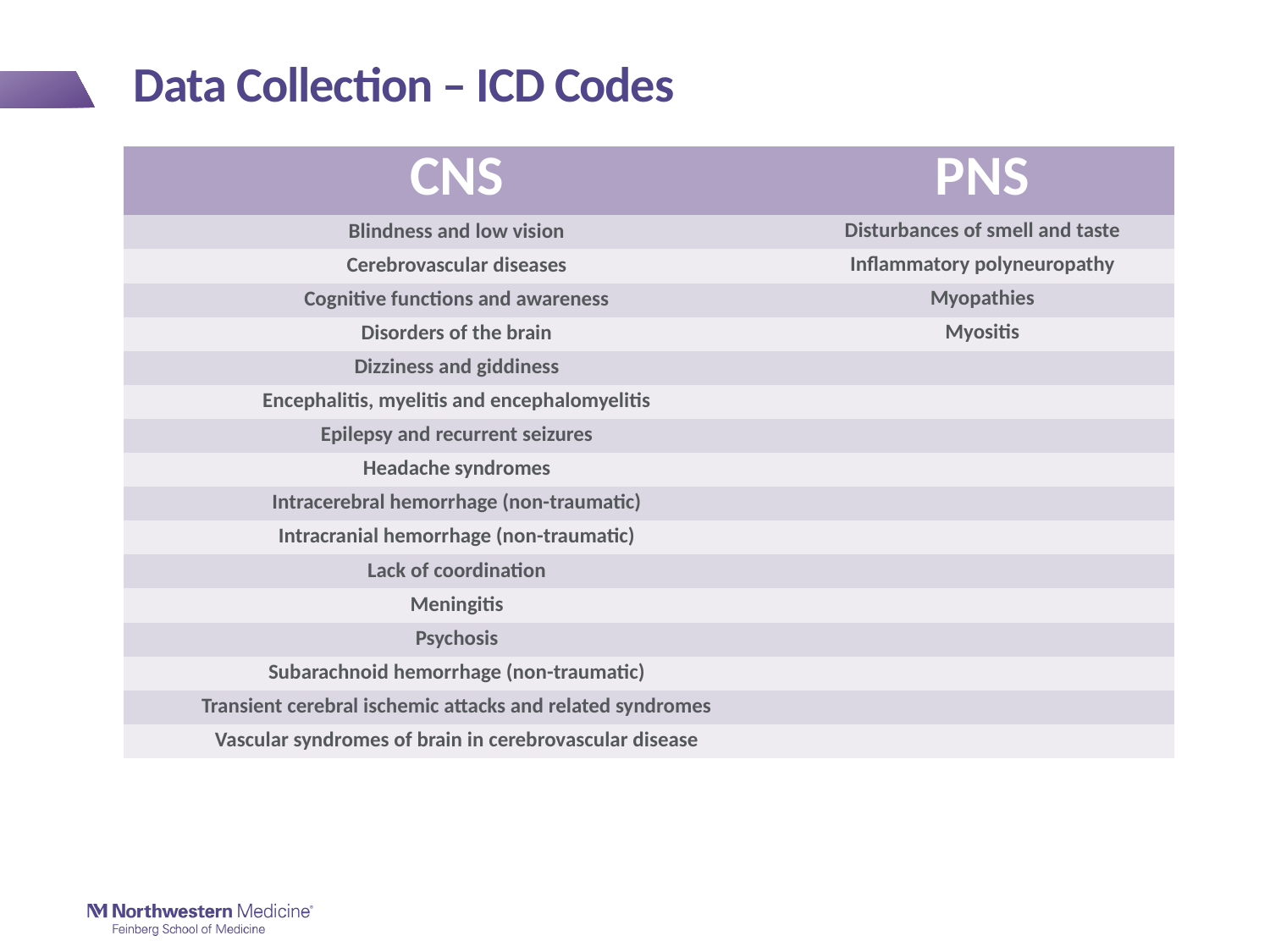

# Data Collection – ICD Codes
| CNS | PNS |
| --- | --- |
| Blindness and low vision | Disturbances of smell and taste |
| Cerebrovascular diseases | Inflammatory polyneuropathy |
| Cognitive functions and awareness | Myopathies |
| Disorders of the brain | Myositis |
| Dizziness and giddiness |  |
| Encephalitis, myelitis and encephalomyelitis |  |
| Epilepsy and recurrent seizures |  |
| Headache syndromes |  |
| Intracerebral hemorrhage (non-traumatic) |  |
| Intracranial hemorrhage (non-traumatic) |  |
| Lack of coordination |  |
| Meningitis |  |
| Psychosis |  |
| Subarachnoid hemorrhage (non-traumatic) |  |
| Transient cerebral ischemic attacks and related syndromes |  |
| Vascular syndromes of brain in cerebrovascular disease |  |